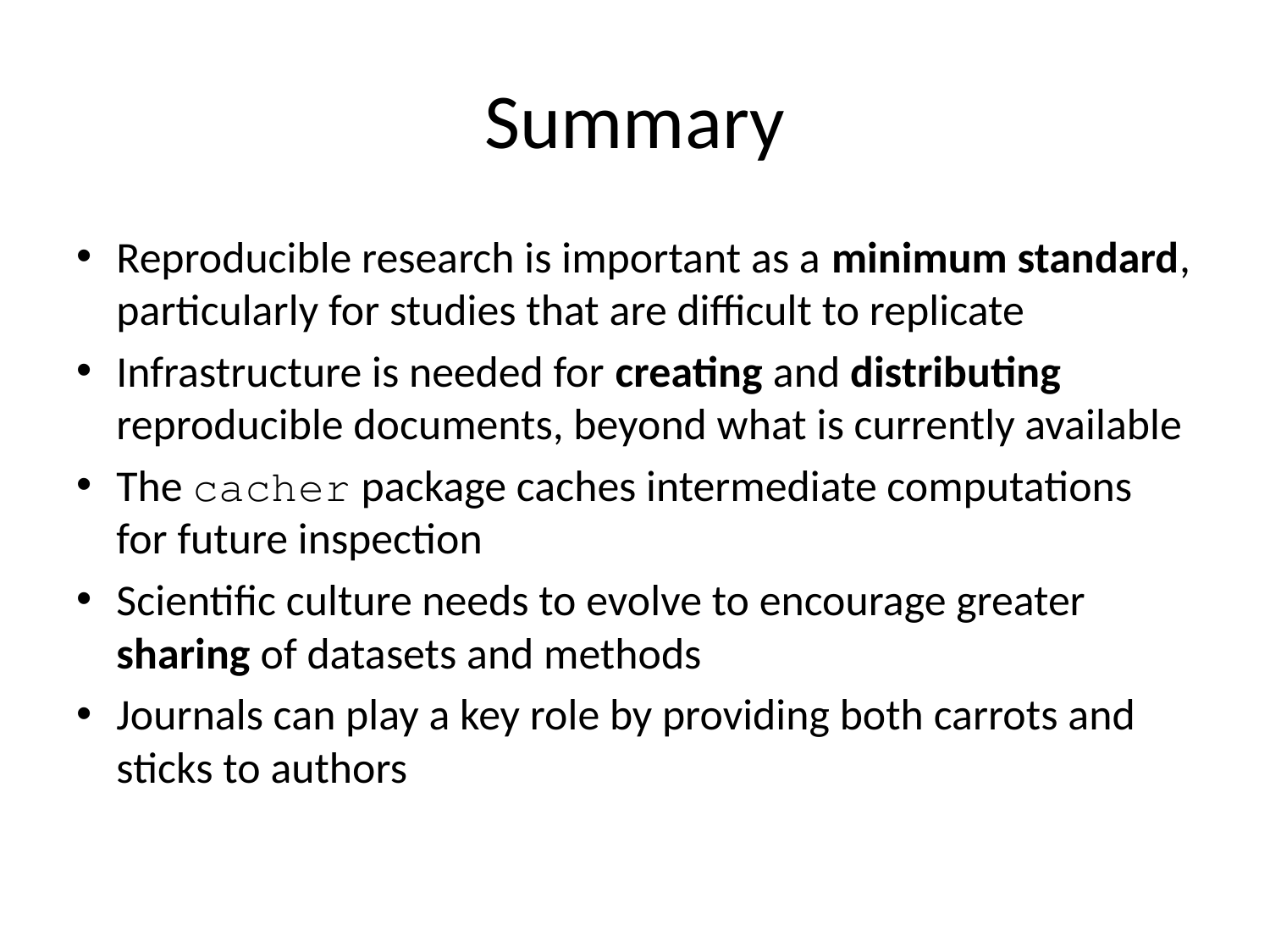

# Summary
Reproducible research is important as a minimum standard, particularly for studies that are difficult to replicate
Infrastructure is needed for creating and distributing reproducible documents, beyond what is currently available
The cacher package caches intermediate computations for future inspection
Scientific culture needs to evolve to encourage greater sharing of datasets and methods
Journals can play a key role by providing both carrots and sticks to authors